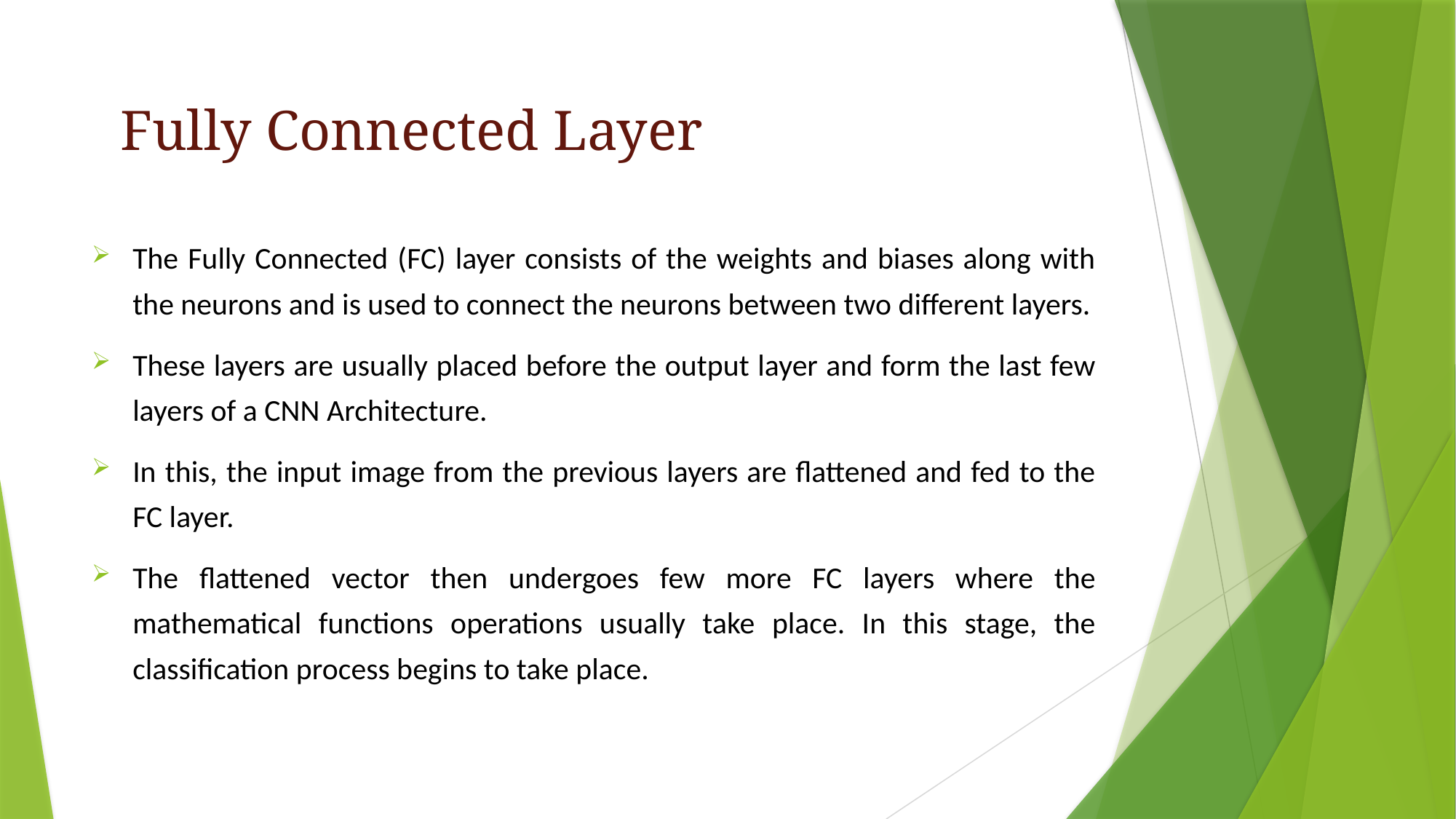

# Fully Connected Layer

The Fully Connected (FC) layer consists of the weights and biases along with the neurons and is used to connect the neurons between two different layers.
These layers are usually placed before the output layer and form the last few layers of a CNN Architecture.
In this, the input image from the previous layers are flattened and fed to the FC layer.
The flattened vector then undergoes few more FC layers where the mathematical functions operations usually take place. In this stage, the classification process begins to take place.